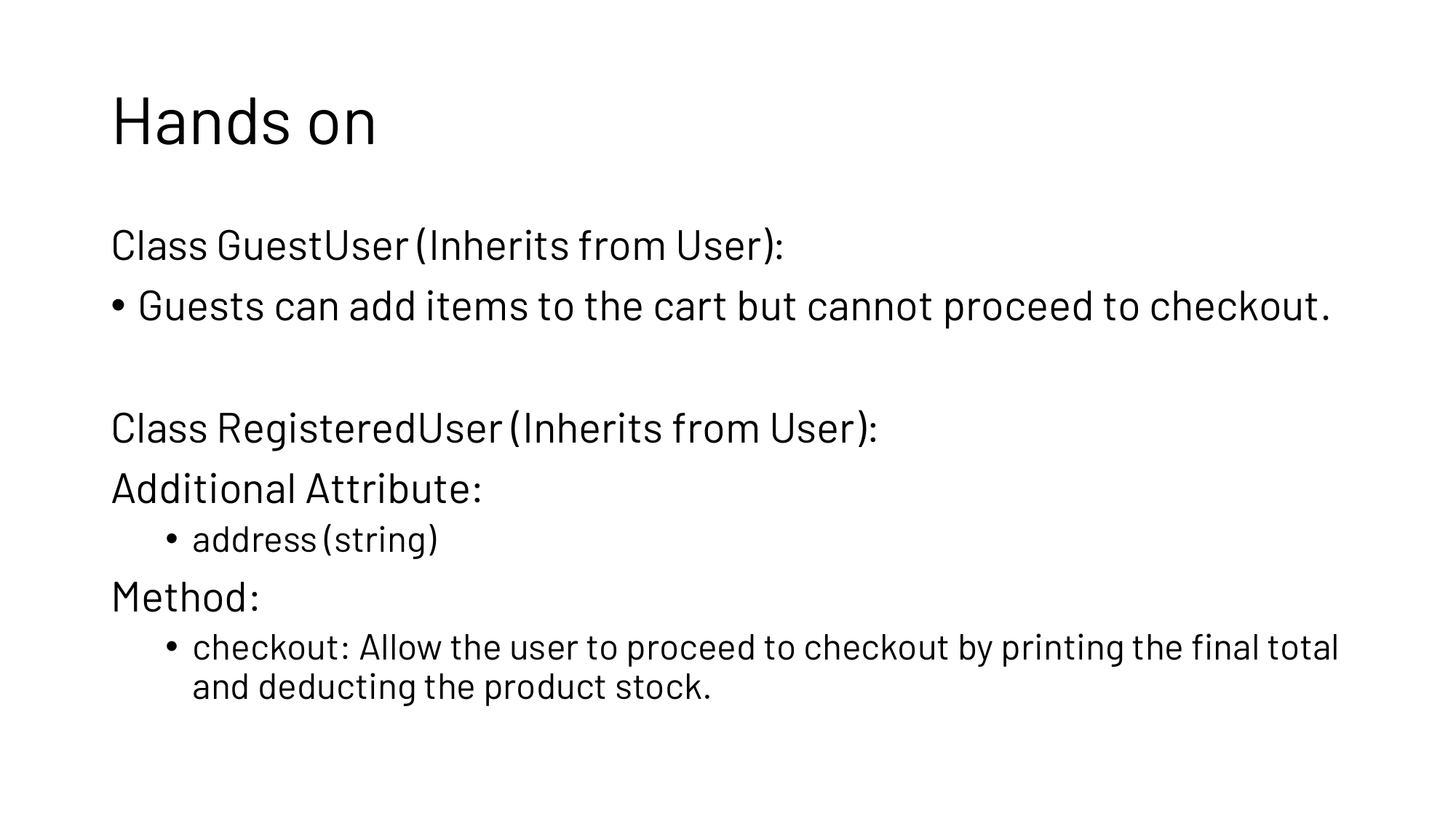

# Hands on
Class GuestUser (Inherits from User):
Guests can add items to the cart but cannot proceed to checkout.

Class RegisteredUser (Inherits from User):
Additional Attribute:
address (string)
Method:
checkout: Allow the user to proceed to checkout by printing the final total and deducting the product stock.